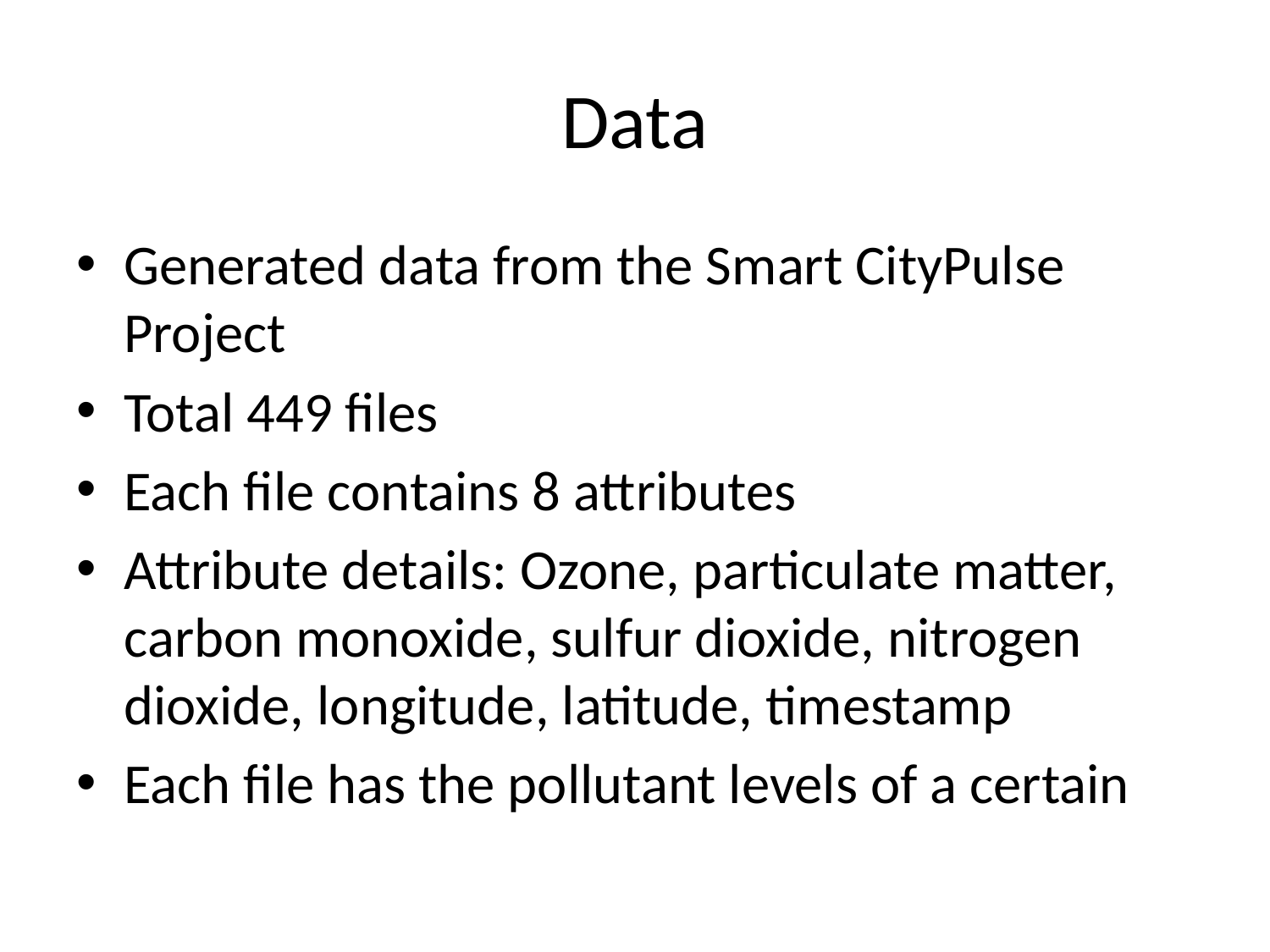

# Data
Generated data from the Smart CityPulse Project
Total 449 files
Each file contains 8 attributes
Attribute details: Ozone, particulate matter, carbon monoxide, sulfur dioxide, nitrogen dioxide, longitude, latitude, timestamp
Each file has the pollutant levels of a certain